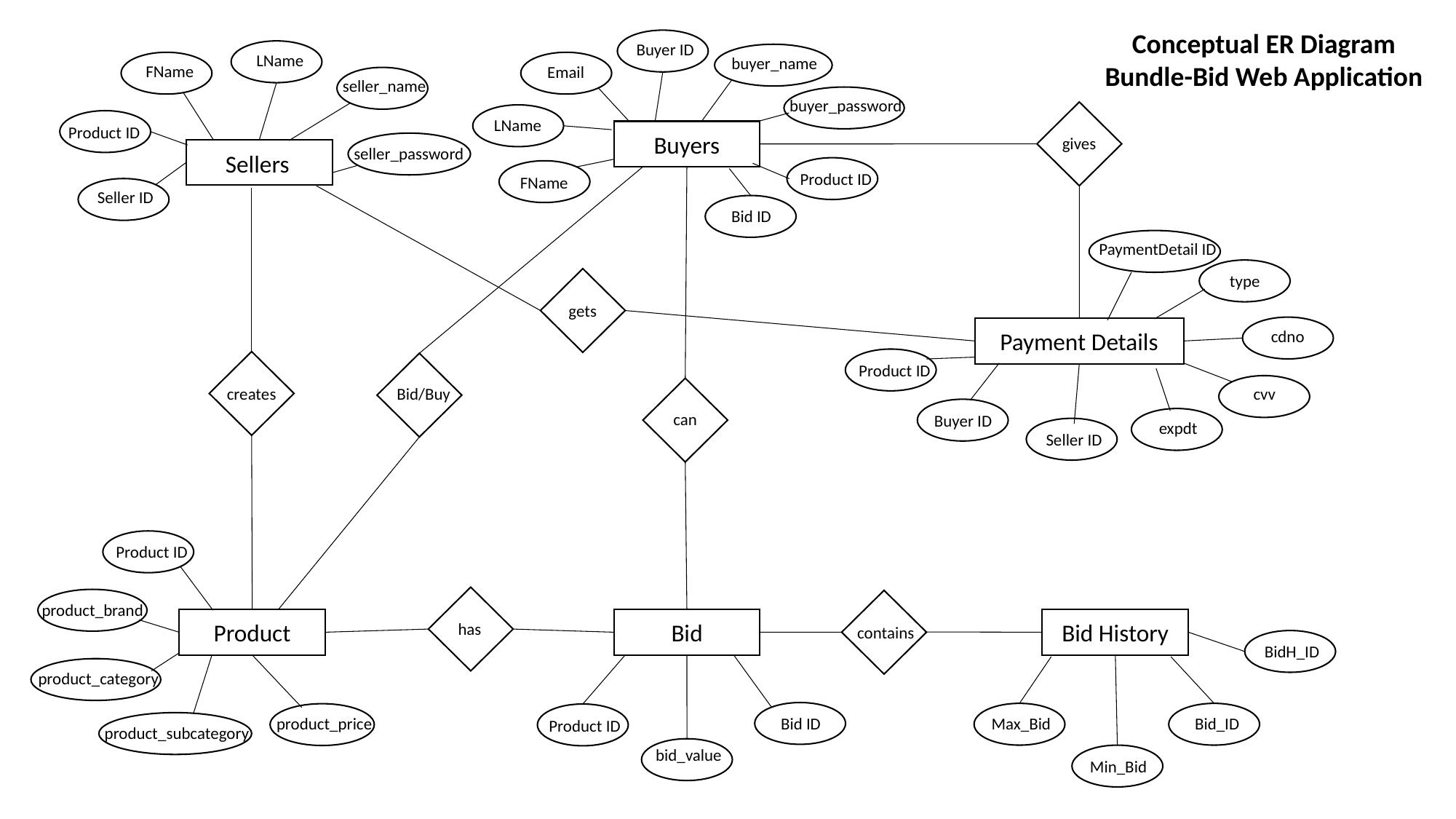

Conceptual ER Diagram
Bundle-Bid Web Application

Buyer ID

LName

buyer_name

FName
Email

seller_name

buyer_password

LName

Product ID
Buyers
gives

seller_password

Sellers

Product ID
FName

Seller ID

Bid ID

PaymentDetail ID

type

gets

Payment Details
cdno

Product ID

Bid/Buy
cvv
creates

can
Buyer ID

expdt

Seller ID

Product ID

product_brand
Product
Bid
Bid History
has
contains

BidH_ID

product_category

product_price
Bid ID
Max_Bid
Bid_ID
Product ID

product_subcategory

bid_value

Min_Bid